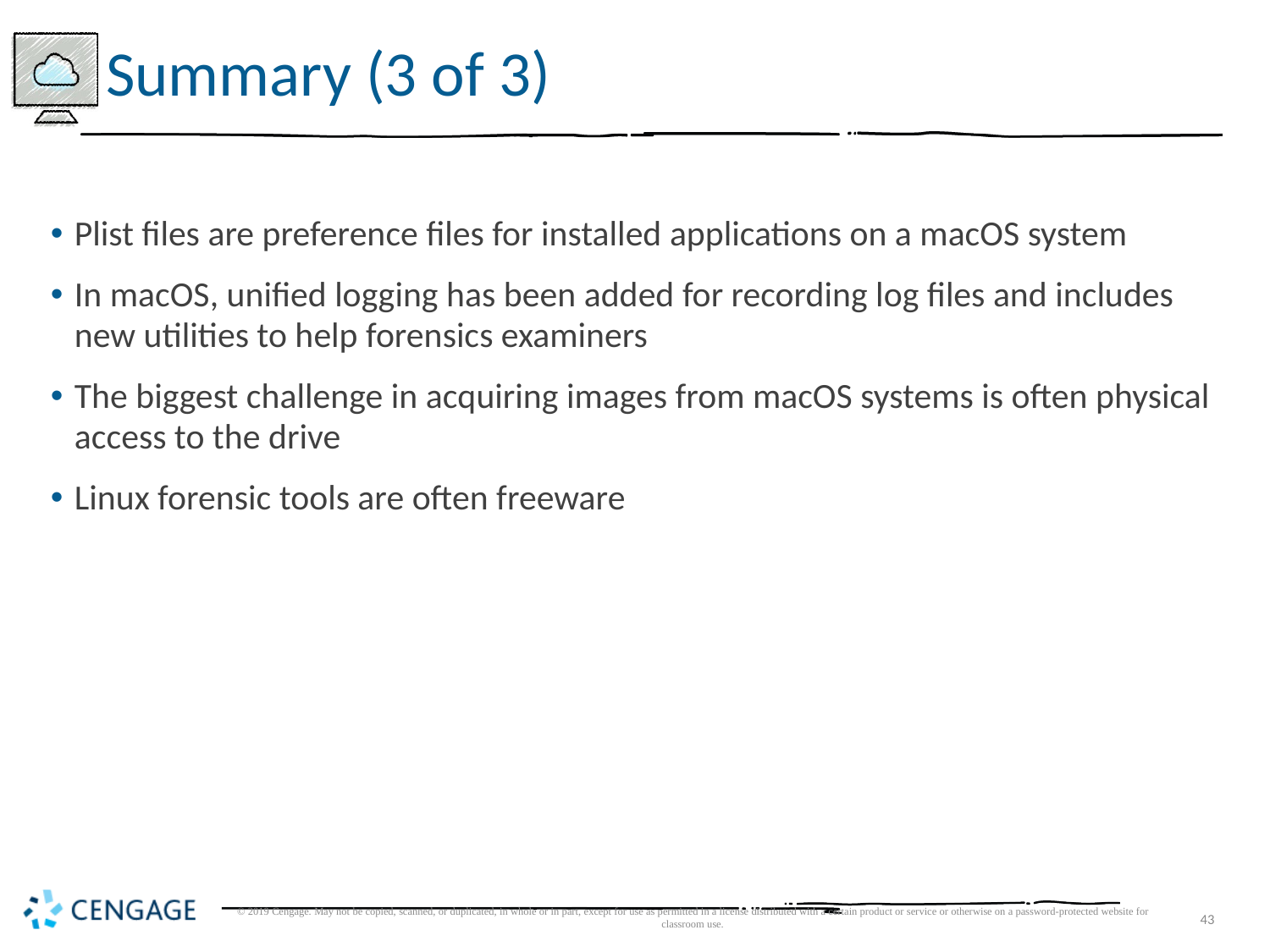

# Summary (3 of 3)
Plist files are preference files for installed applications on a macOS system
In macOS, unified logging has been added for recording log files and includes new utilities to help forensics examiners
The biggest challenge in acquiring images from macOS systems is often physical access to the drive
Linux forensic tools are often freeware
© 2019 Cengage. May not be copied, scanned, or duplicated, in whole or in part, except for use as permitted in a license distributed with a certain product or service or otherwise on a password-protected website for classroom use.